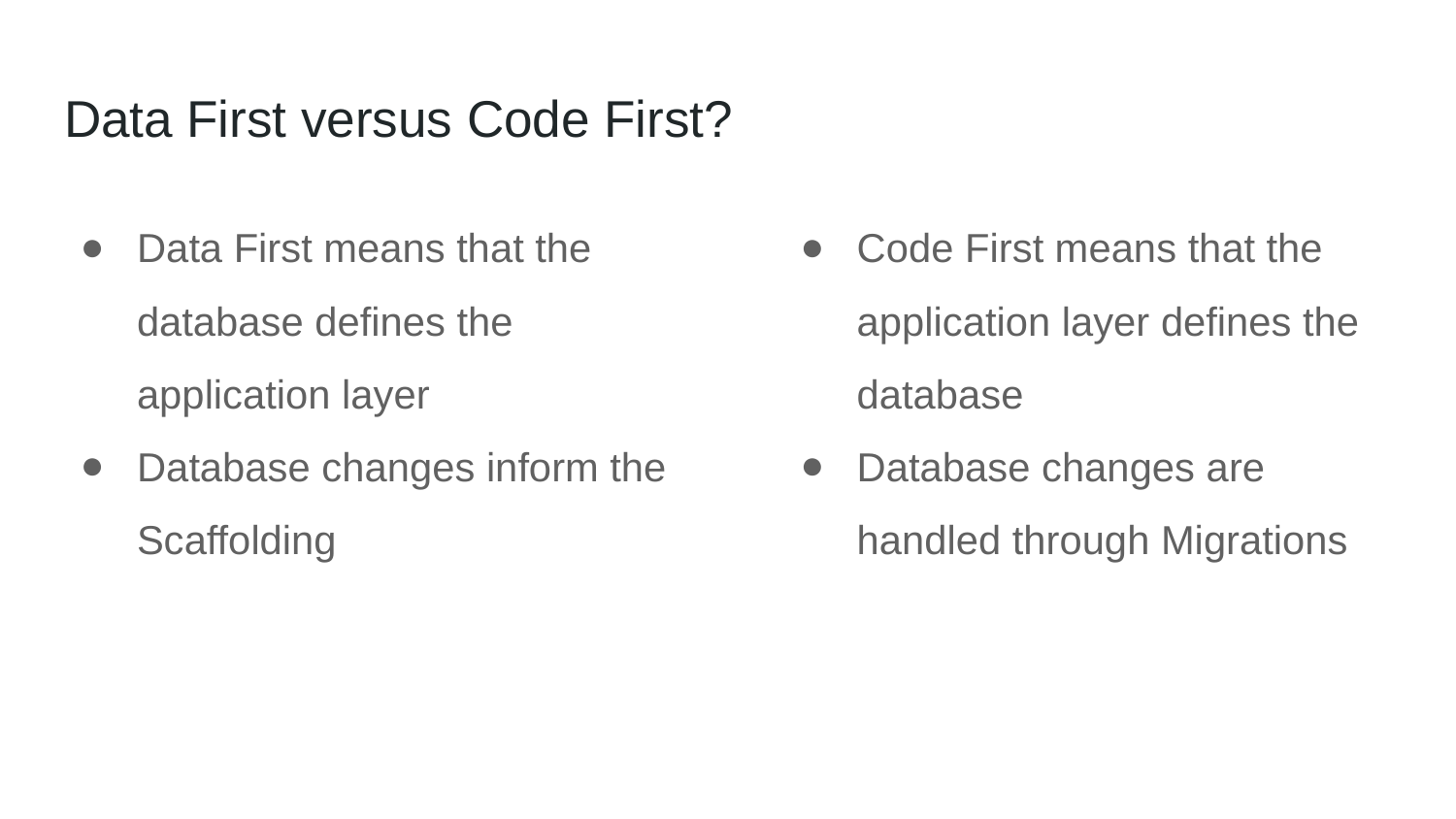

# Data First versus Code First?
Data First means that the database defines the application layer
Database changes inform the Scaffolding
Code First means that the application layer defines the database
Database changes are handled through Migrations